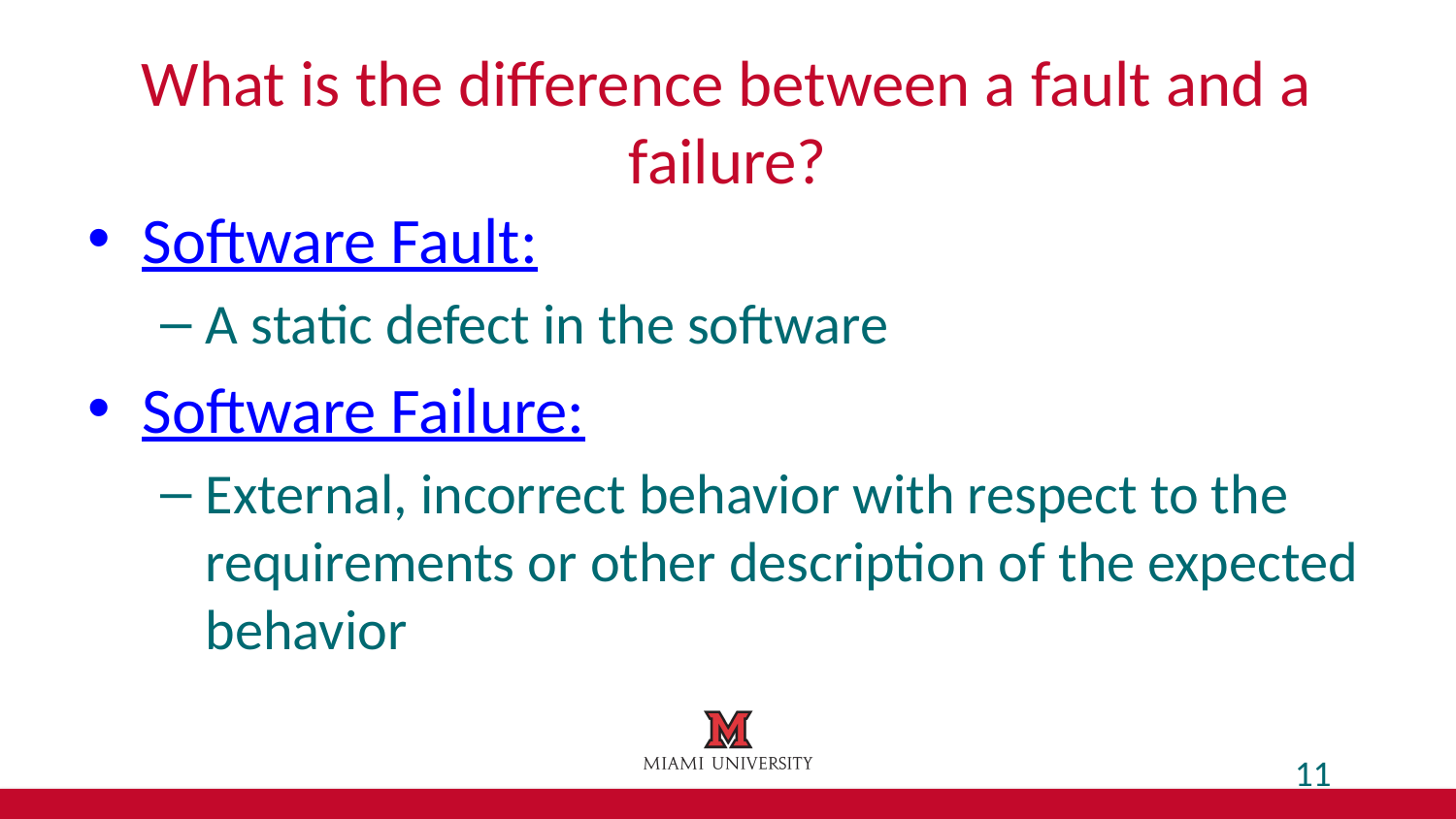

# What is the difference between a fault and a failure?
Software Fault:
A static defect in the software
Software Failure:
External, incorrect behavior with respect to the requirements or other description of the expected behavior

11